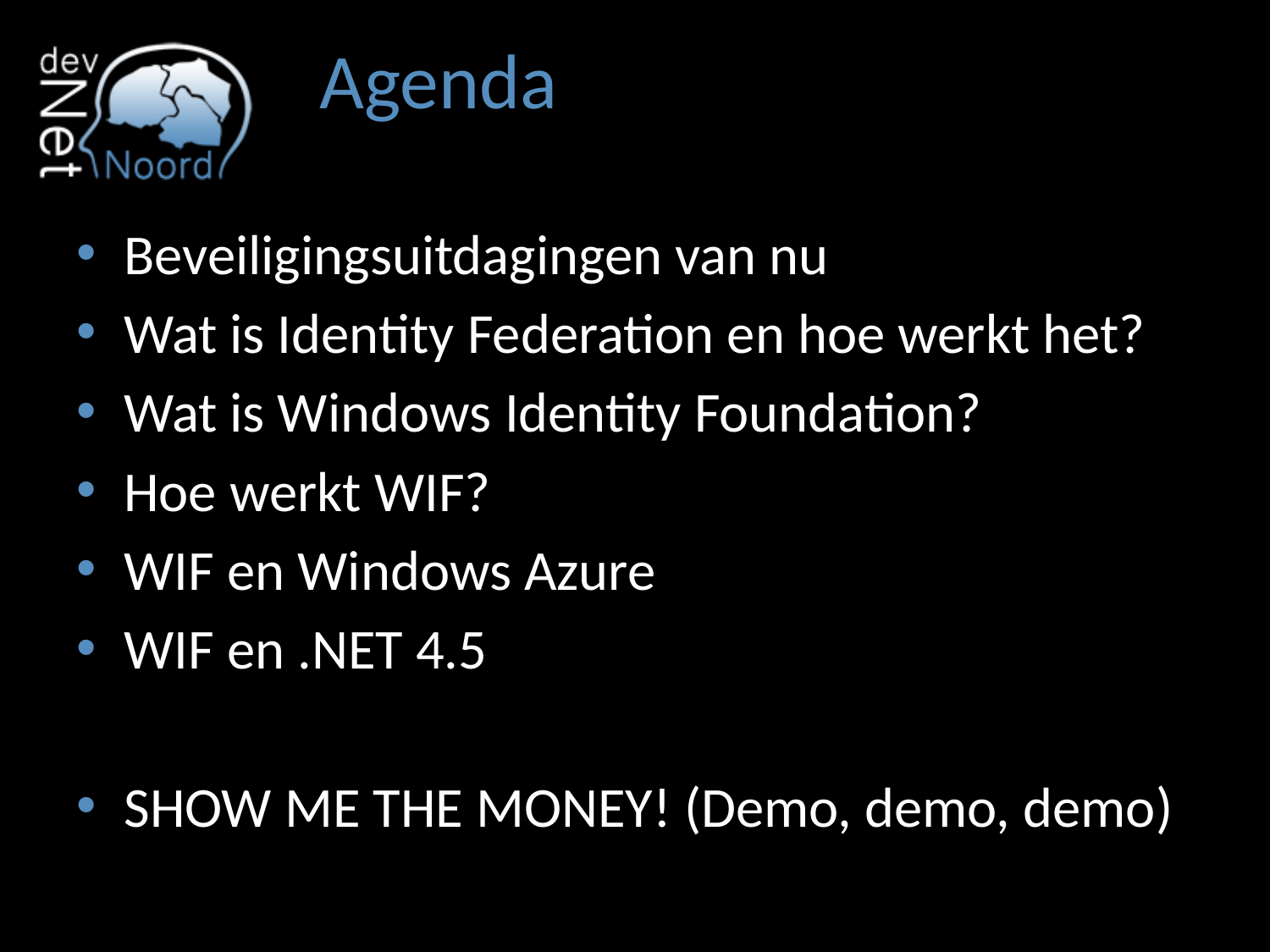

# Agenda
Beveiligingsuitdagingen van nu
Wat is Identity Federation en hoe werkt het?
Wat is Windows Identity Foundation?
Hoe werkt WIF?
WIF en Windows Azure
WIF en .NET 4.5

SHOW ME THE MONEY! (Demo, demo, demo)